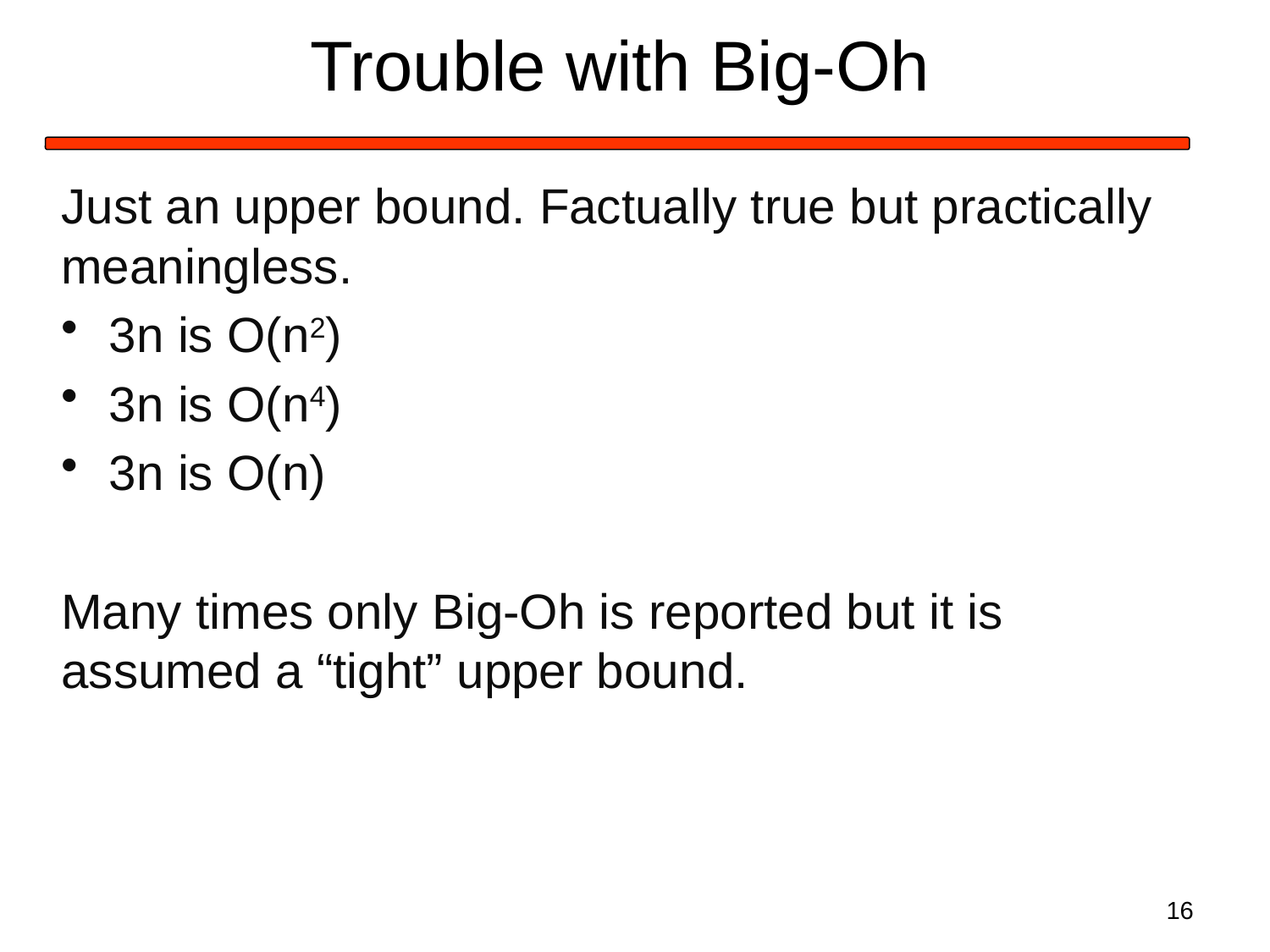

# Trouble with Big-Oh
Just an upper bound. Factually true but practically meaningless.
3n is O(n2)
3n is O(n4)
3n is O(n)

Many times only Big-Oh is reported but it is assumed a “tight” upper bound.

16